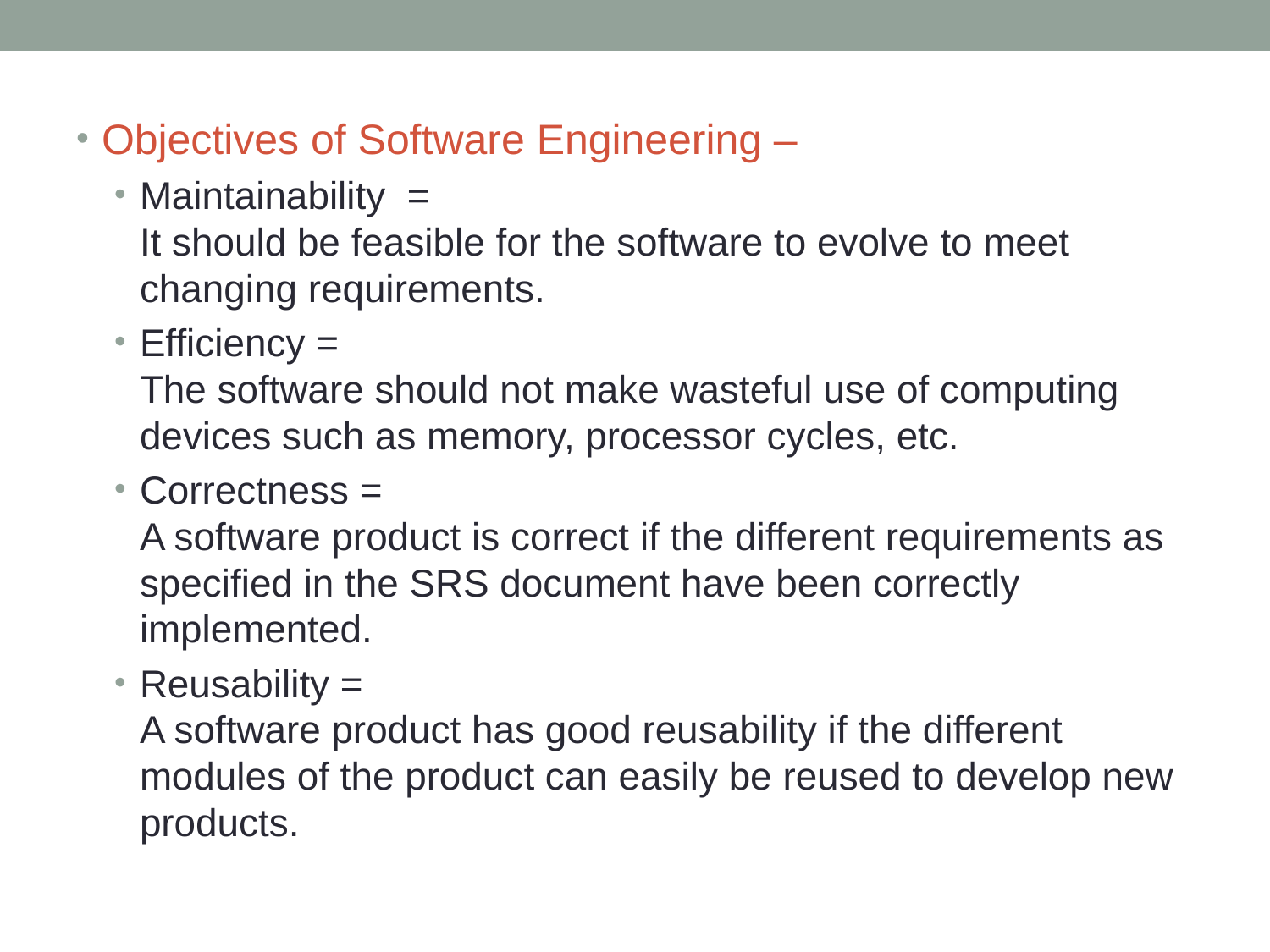

Objectives of Software Engineering –
Maintainability  =
It should be feasible for the software to evolve to meet changing requirements.
Efficiency = 
The software should not make wasteful use of computing devices such as memory, processor cycles, etc.
Correctness = 
A software product is correct if the different requirements as specified in the SRS document have been correctly implemented.
Reusability = 
A software product has good reusability if the different modules of the product can easily be reused to develop new products.